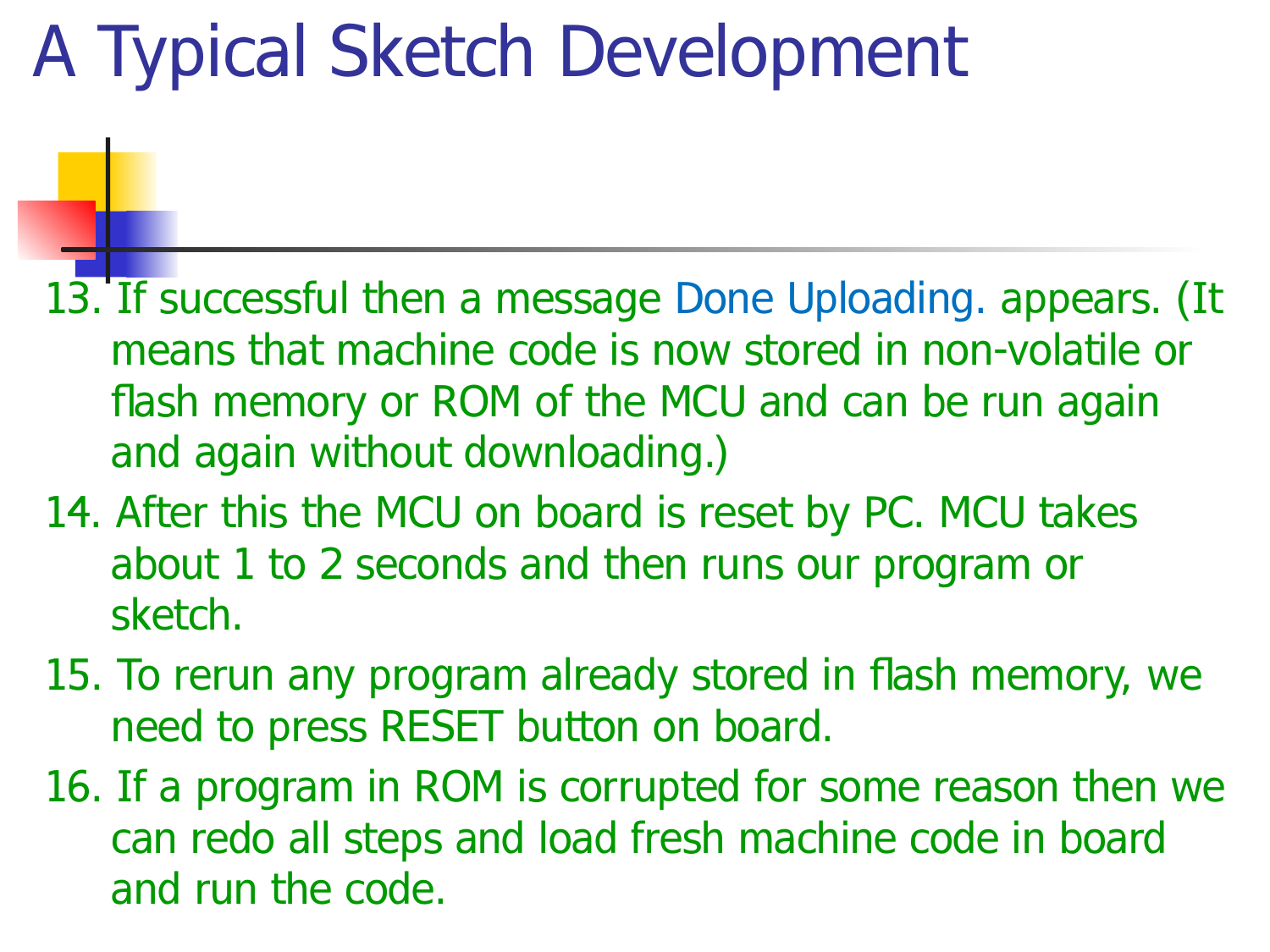

# A Typical Sketch Development
13. If successful then a message Done Uploading. appears. (It means that machine code is now stored in non-volatile or flash memory or ROM of the MCU and can be run again and again without downloading.)
14. After this the MCU on board is reset by PC. MCU takes about 1 to 2 seconds and then runs our program or sketch.
15. To rerun any program already stored in flash memory, we need to press RESET button on board.
16. If a program in ROM is corrupted for some reason then we can redo all steps and load fresh machine code in board and run the code.